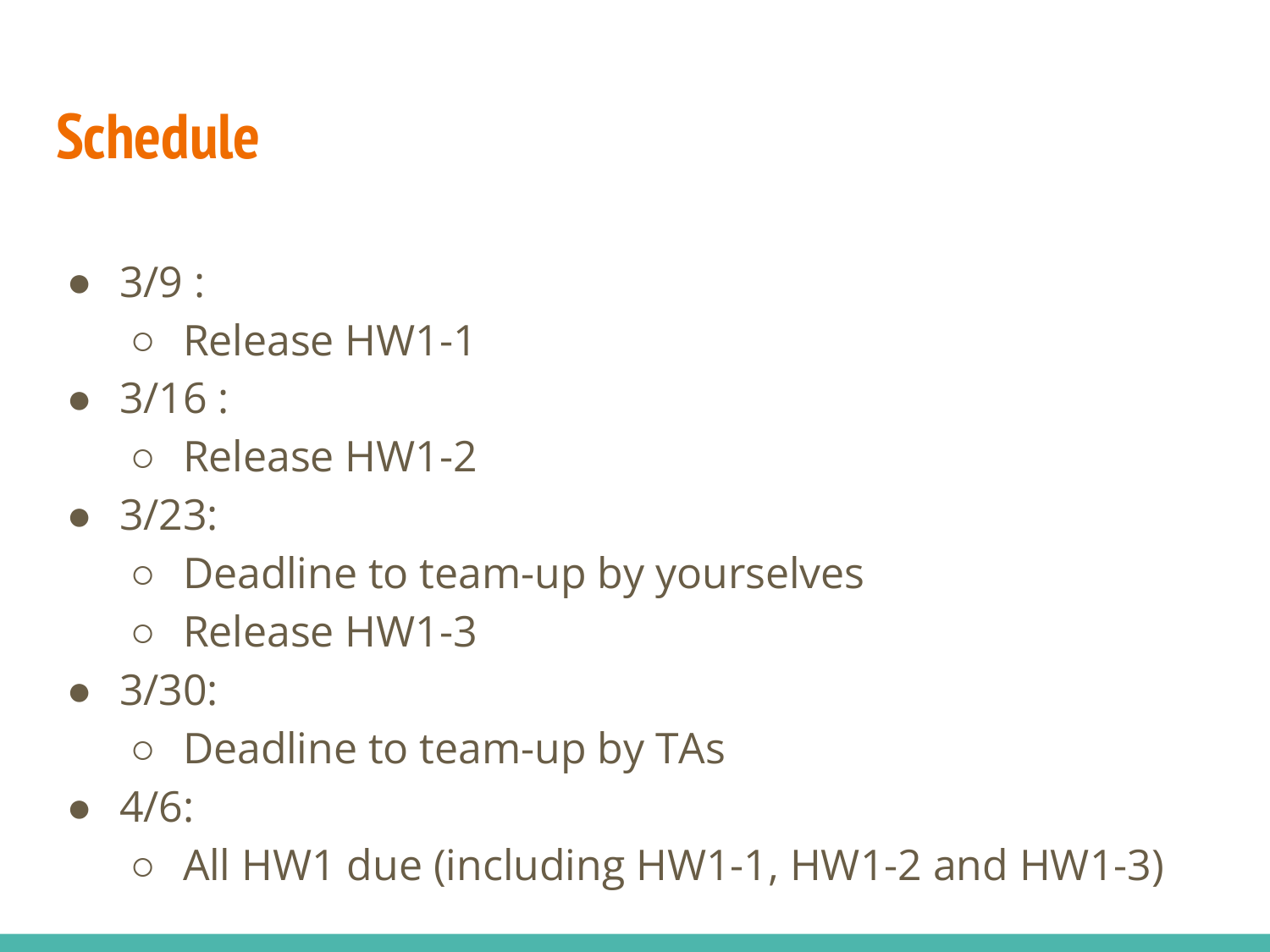

Schedule
3/9 :
Release HW1-1
3/16 :
Release HW1-2
3/23:
Deadline to team-up by yourselves
Release HW1-3
3/30:
Deadline to team-up by TAs
4/6:
All HW1 due (including HW1-1, HW1-2 and HW1-3)